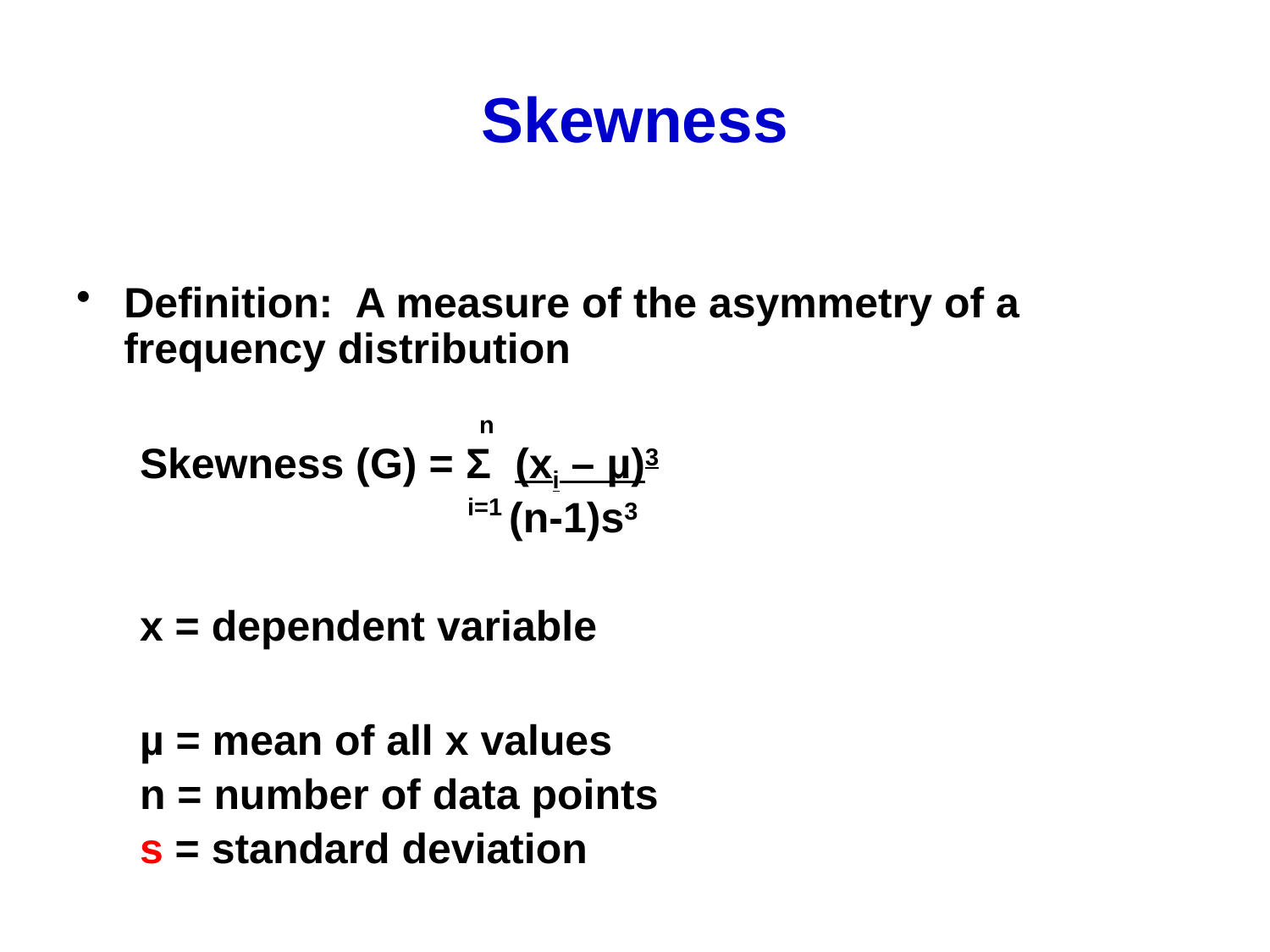

# Skewness
Definition:  A measure of the asymmetry of a frequency distribution
                                  n
Skewness (G) = Σ  (xi – µ)3
                                 i=1 (n-1)s3

x = dependent variable

µ = mean of all x values
n = number of data points
s = standard deviation